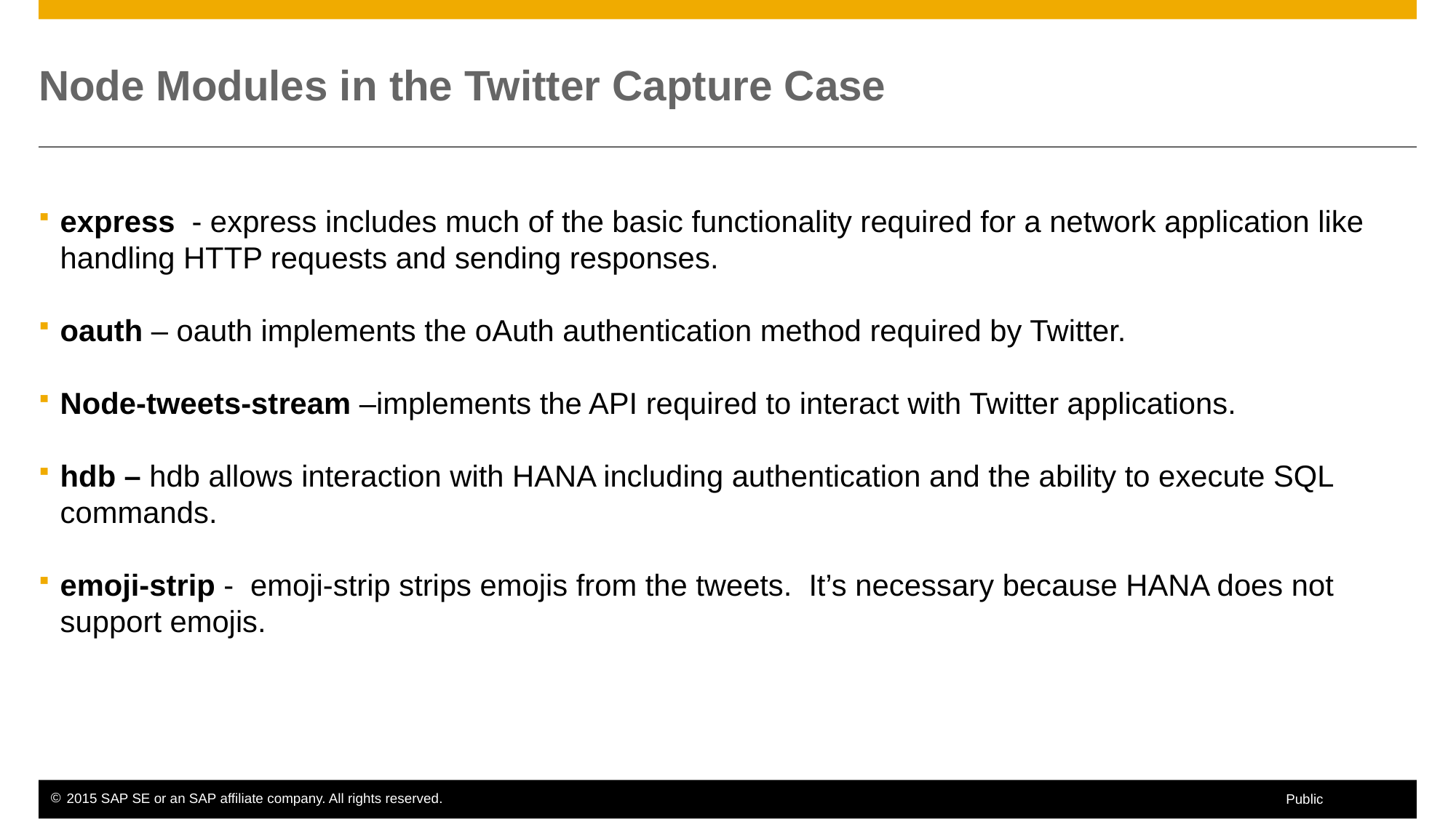

# Node Modules in the Twitter Capture Case
express  - express includes much of the basic functionality required for a network application like handling HTTP requests and sending responses.
oauth – oauth implements the oAuth authentication method required by Twitter.
Node-tweets-stream –implements the API required to interact with Twitter applications.
hdb – hdb allows interaction with HANA including authentication and the ability to execute SQL commands.
emoji-strip -  emoji-strip strips emojis from the tweets.  It’s necessary because HANA does not support emojis.